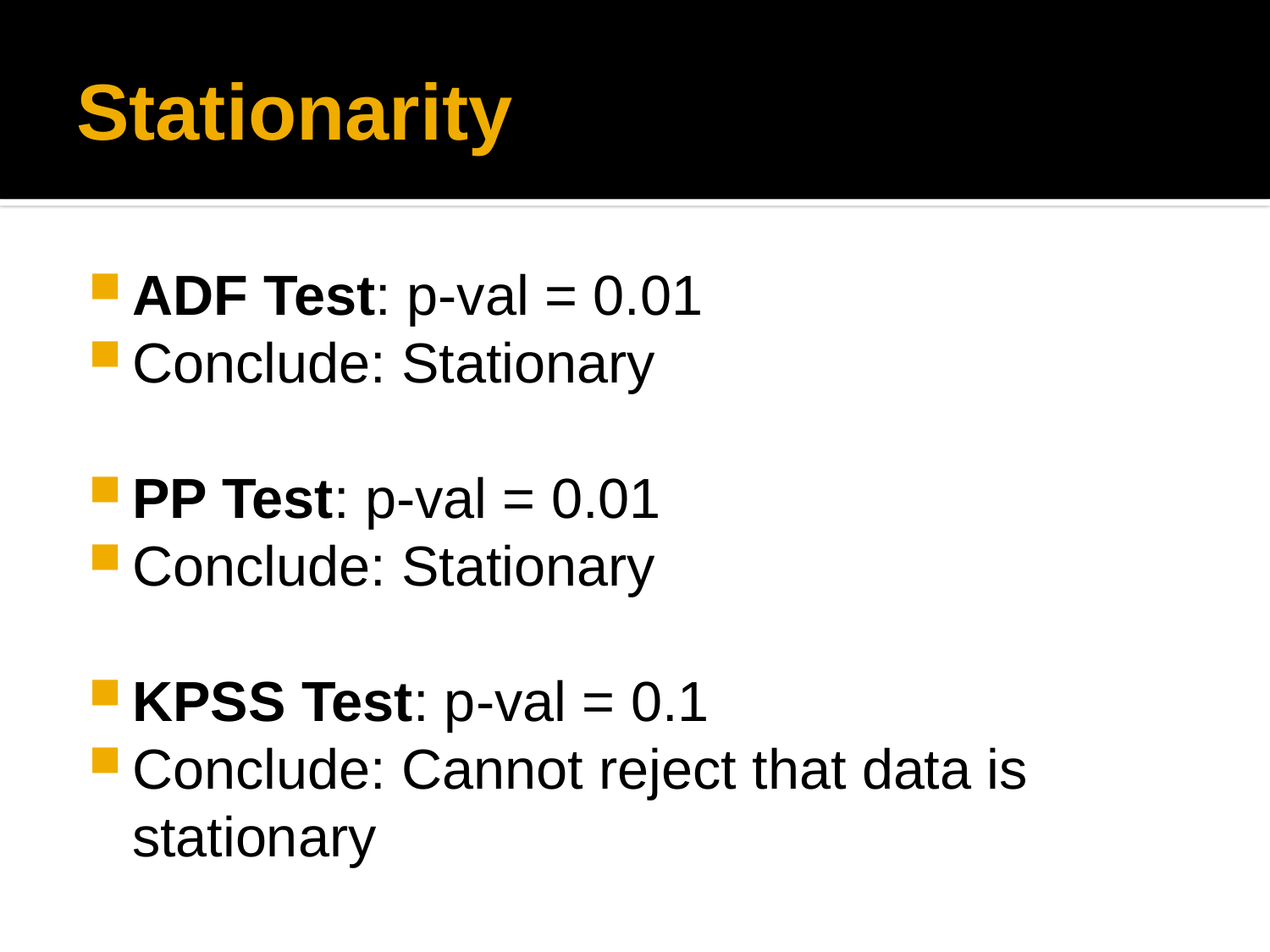

# Stationarity
ADF Test: p-val = 0.01
Conclude: Stationary

PP Test: p-val = 0.01
Conclude: Stationary

KPSS Test: p-val = 0.1
Conclude: Cannot reject that data is stationary